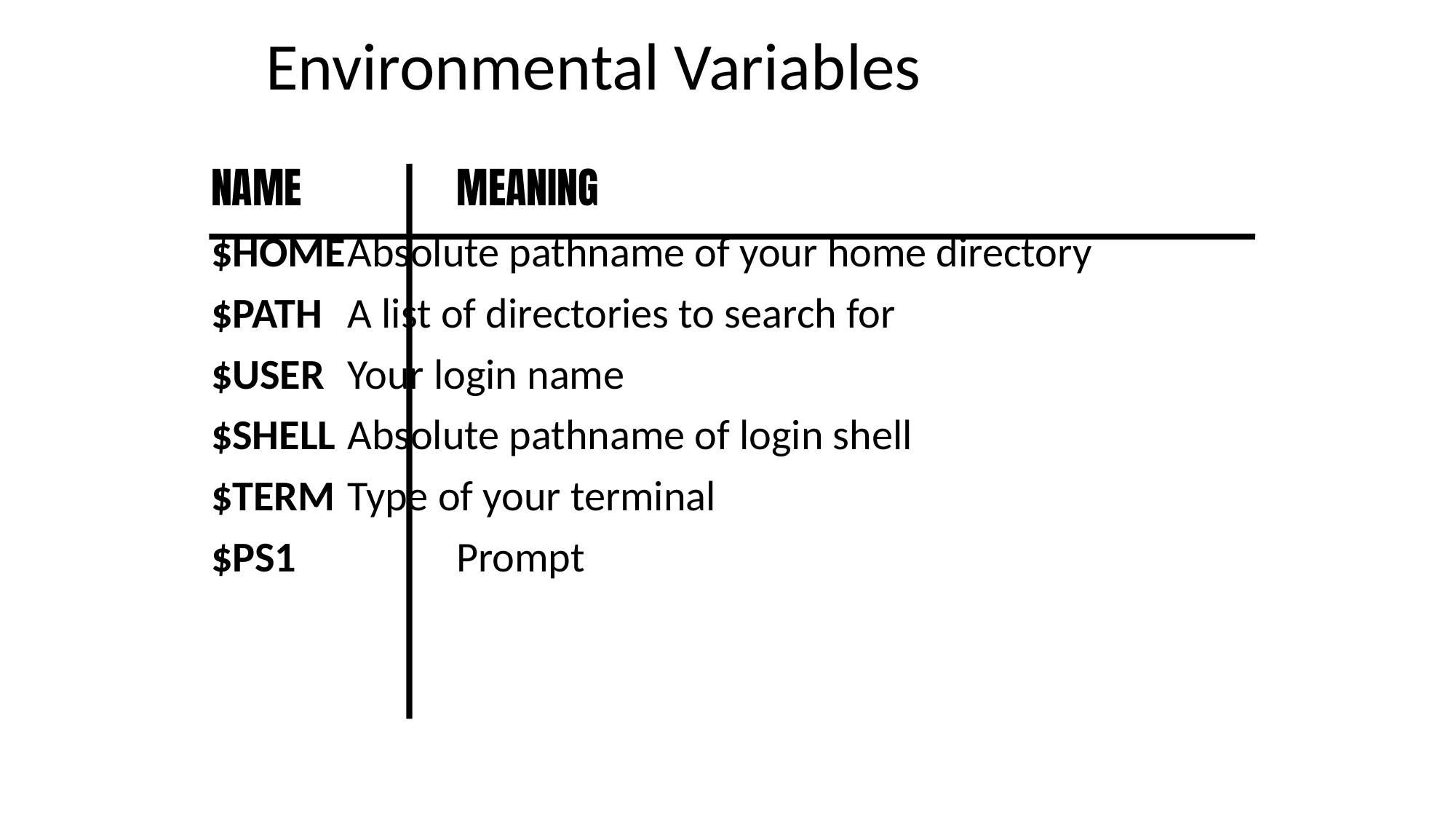

# Environmental Variables
NAME		MEANING
$HOME	Absolute pathname of your home directory
$PATH	A list of directories to search for
$USER	Your login name
$SHELL	Absolute pathname of login shell
$TERM	Type of your terminal
$PS1		Prompt